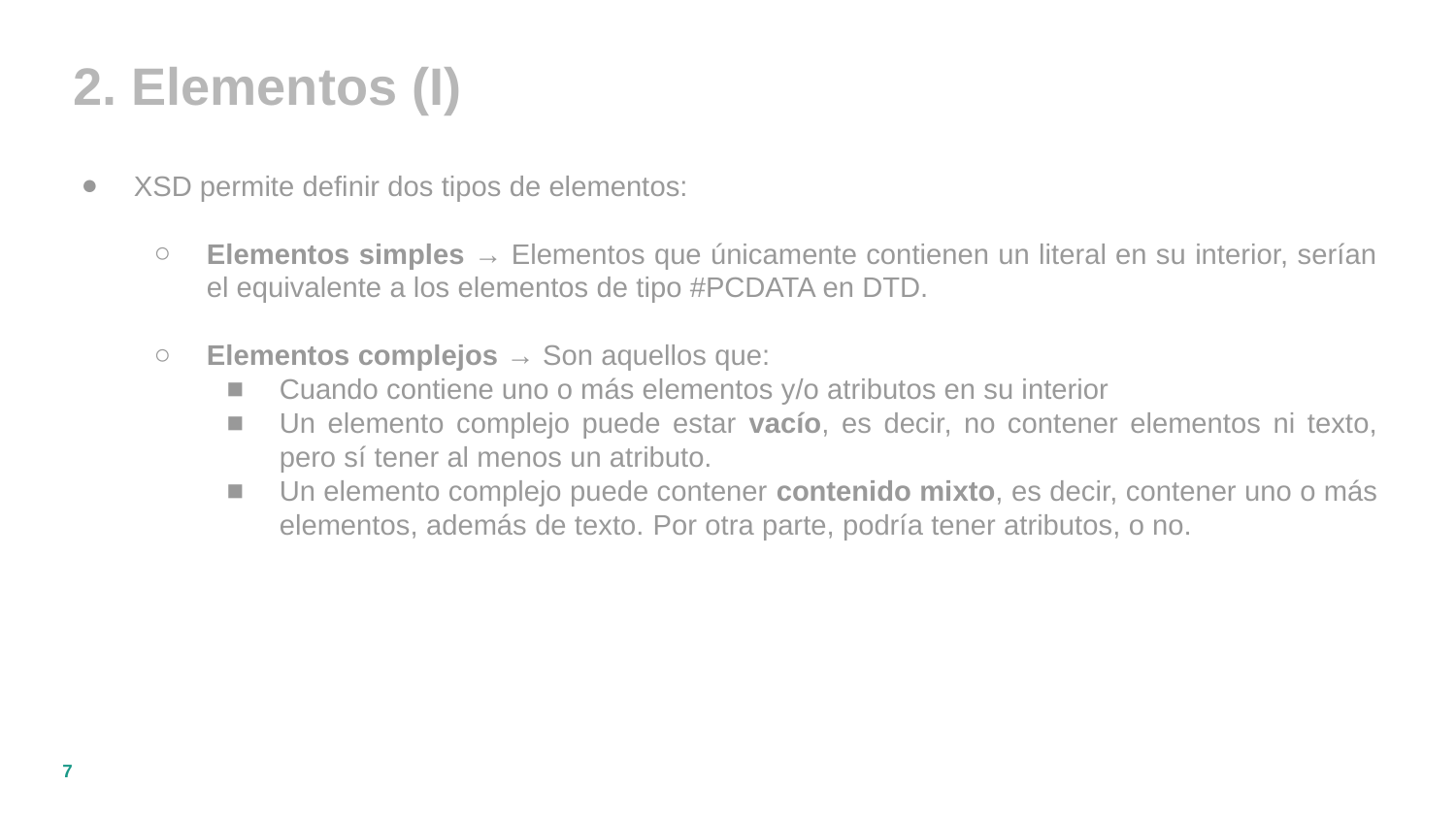

2. Elementos (I)
XSD permite definir dos tipos de elementos:

Elementos simples → Elementos que únicamente contienen un literal en su interior, serían el equivalente a los elementos de tipo #PCDATA en DTD.

Elementos complejos → Son aquellos que:
Cuando contiene uno o más elementos y/o atributos en su interior
Un elemento complejo puede estar vacío, es decir, no contener elementos ni texto, pero sí tener al menos un atributo.
Un elemento complejo puede contener contenido mixto, es decir, contener uno o más elementos, además de texto. Por otra parte, podría tener atributos, o no.

7